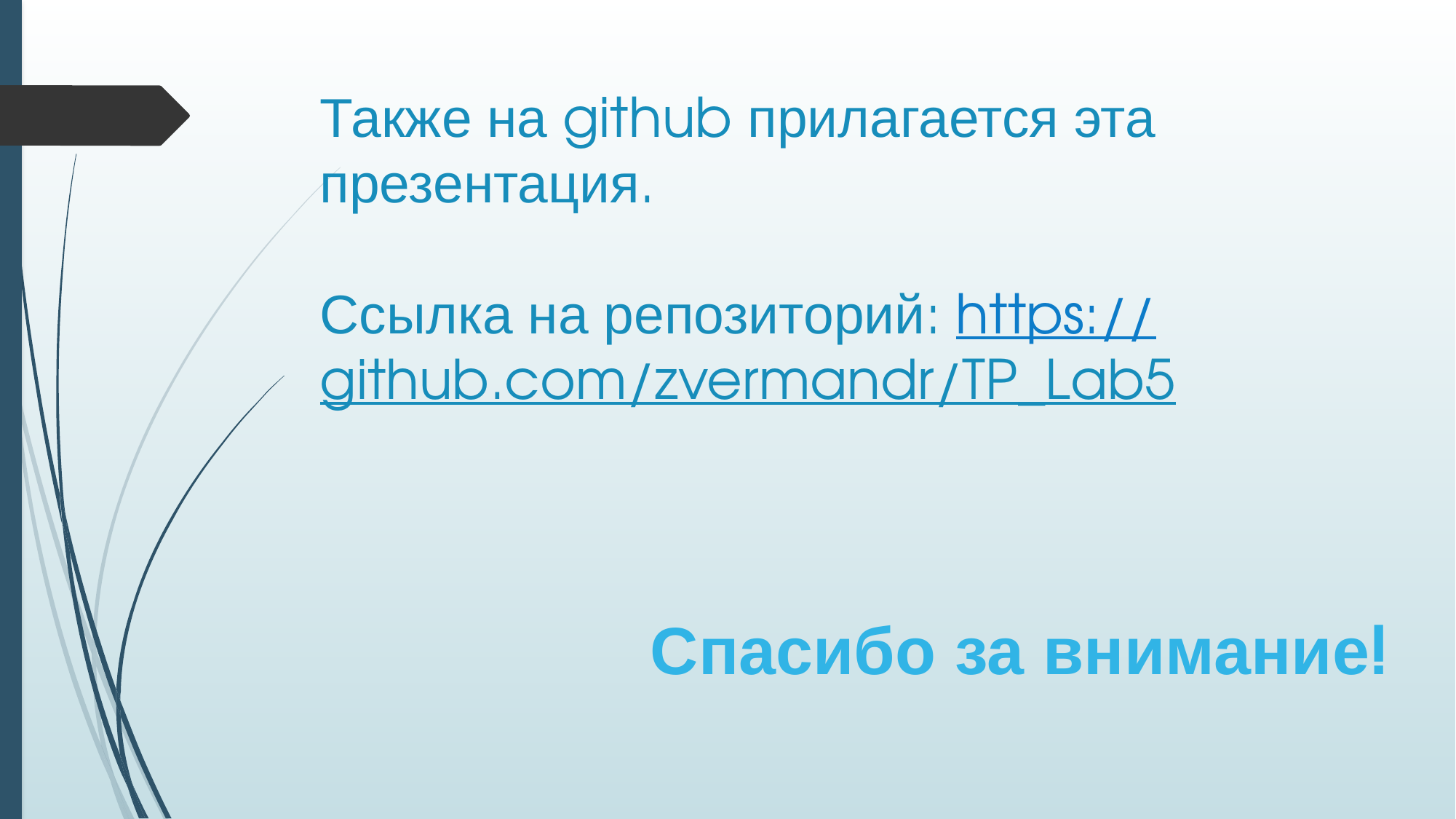

# Также на github прилагается эта презентация. Ссылка на репозиторий: https://github.com/zvermandr/TP_Lab5
Спасибо за внимание!